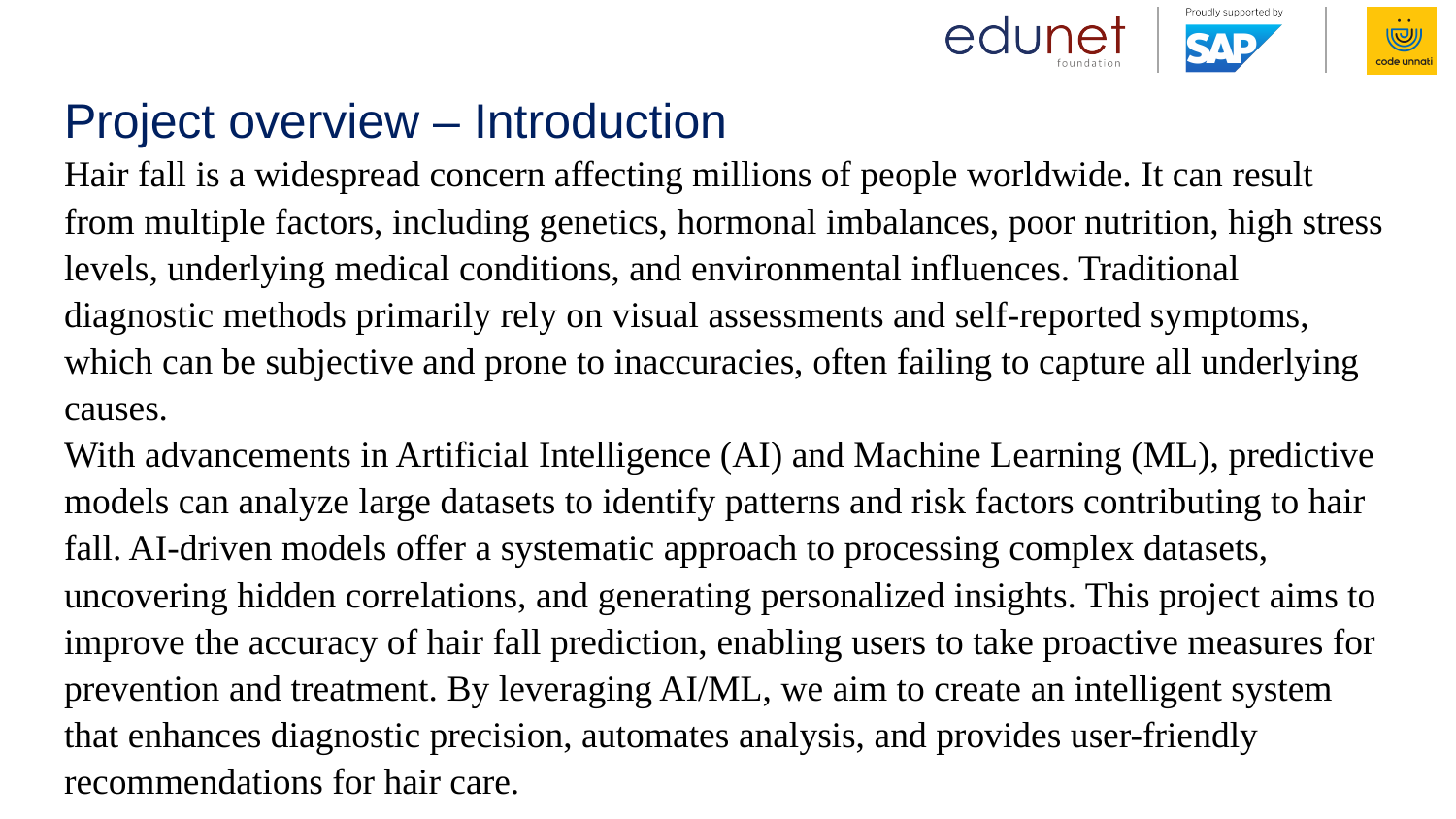

# Project overview – Introduction Hair fall is a widespread concern affecting millions of people worldwide. It can result from multiple factors, including genetics, hormonal imbalances, poor nutrition, high stress levels, underlying medical conditions, and environmental influences. Traditional diagnostic methods primarily rely on visual assessments and self-reported symptoms, which can be subjective and prone to inaccuracies, often failing to capture all underlying causes. With advancements in Artificial Intelligence (AI) and Machine Learning (ML), predictive models can analyze large datasets to identify patterns and risk factors contributing to hair fall. AI-driven models offer a systematic approach to processing complex datasets, uncovering hidden correlations, and generating personalized insights. This project aims to improve the accuracy of hair fall prediction, enabling users to take proactive measures for prevention and treatment. By leveraging AI/ML, we aim to create an intelligent system that enhances diagnostic precision, automates analysis, and provides user-friendly recommendations for hair care.